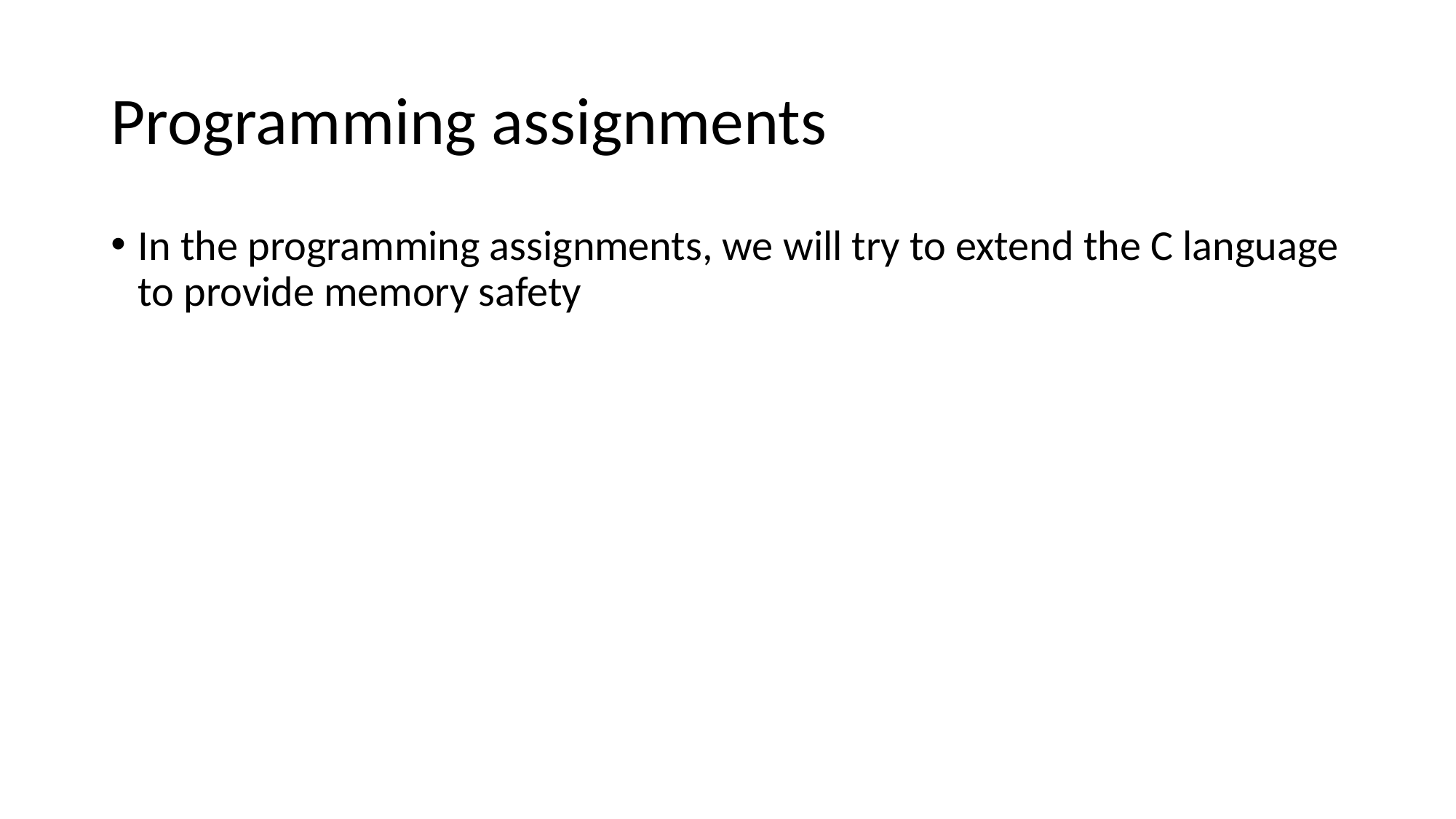

# Programming assignments
In the programming assignments, we will try to extend the C language to provide memory safety